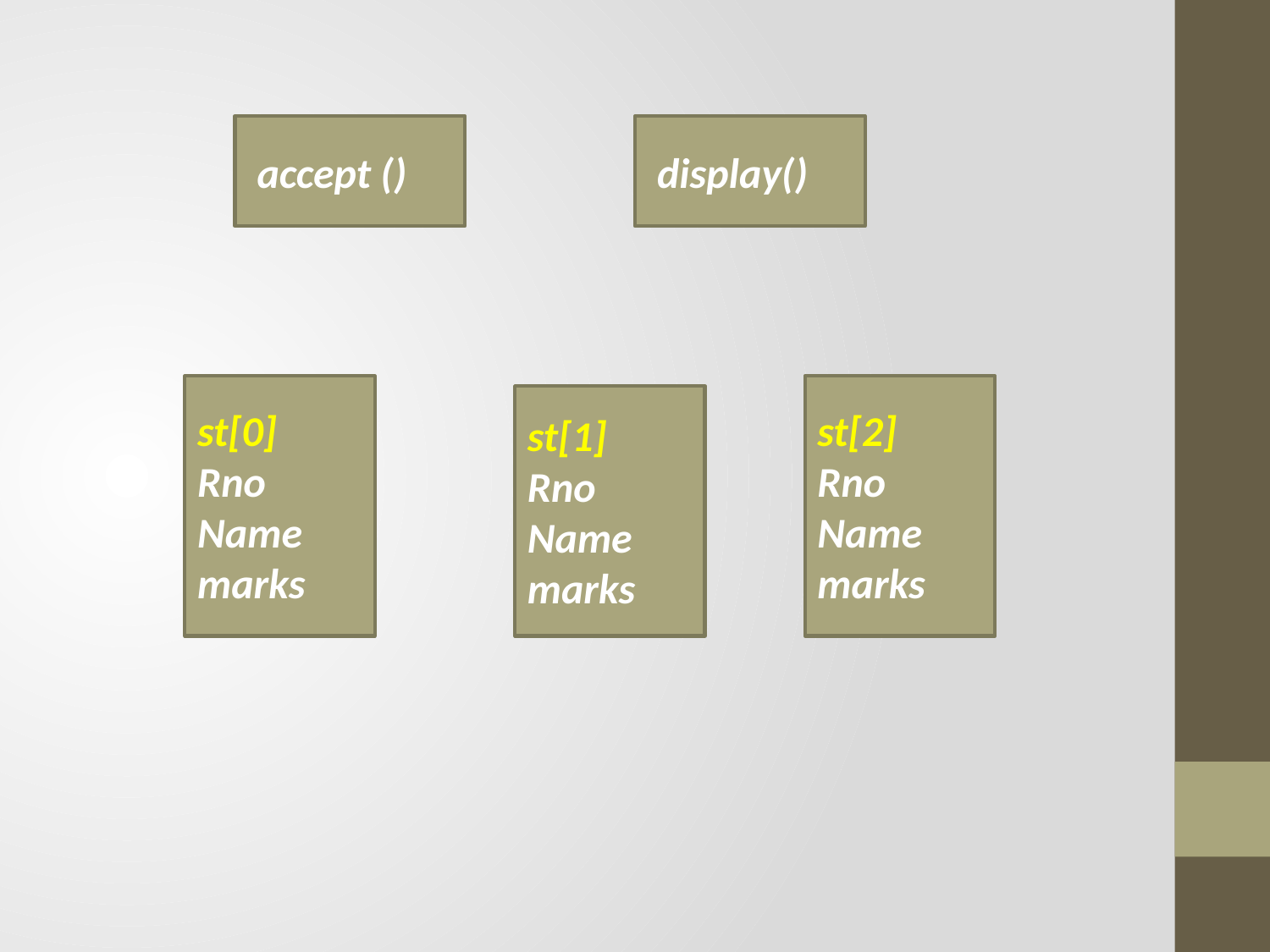

accept ()
 display()
st[0]
Rno
Name
marks
st[2]
Rno
Name
marks
st[1]
Rno
Name
marks